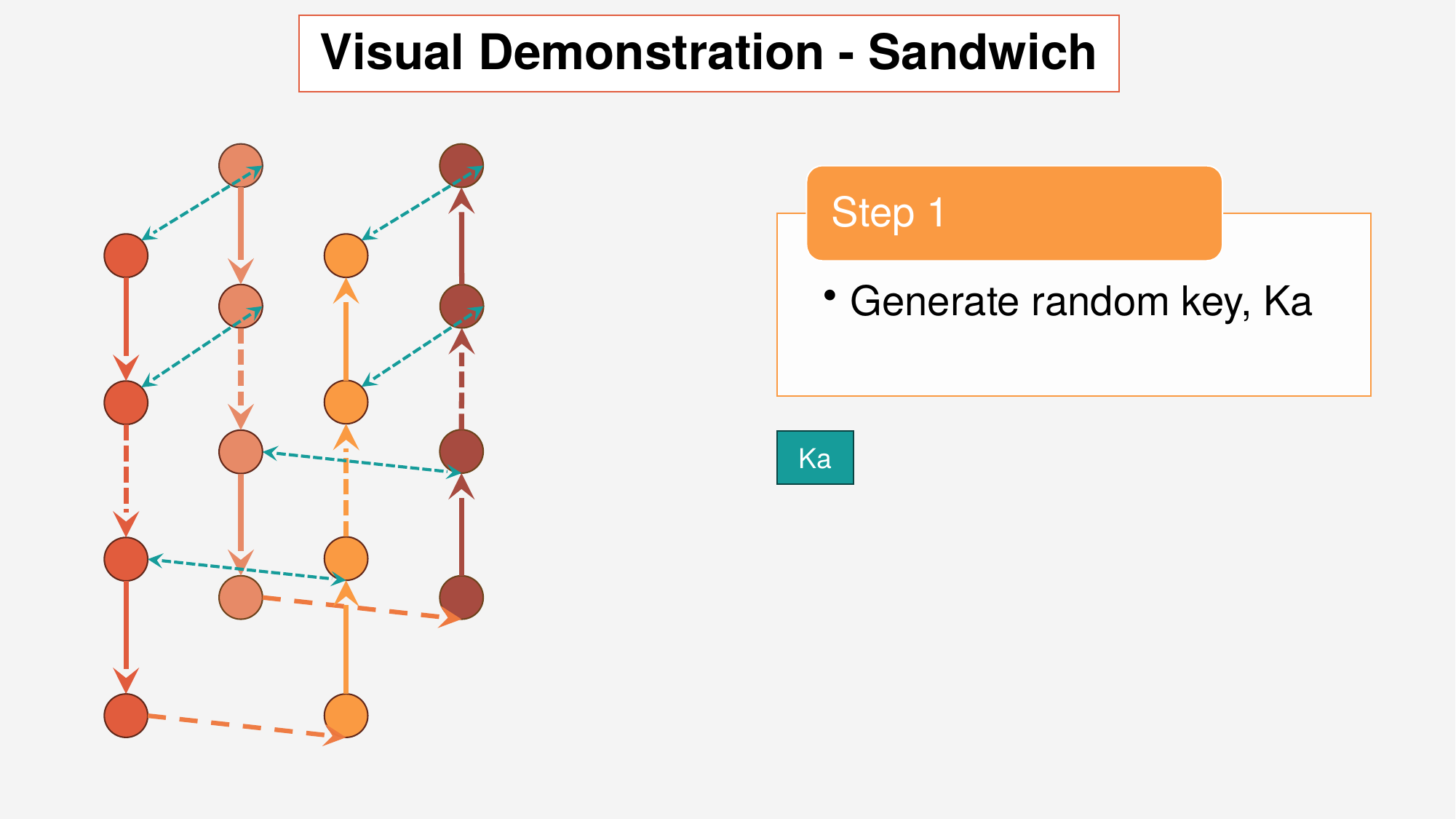

# Visual Demonstration - Sandwich

Generate random key, Ka
Step 1

Ka